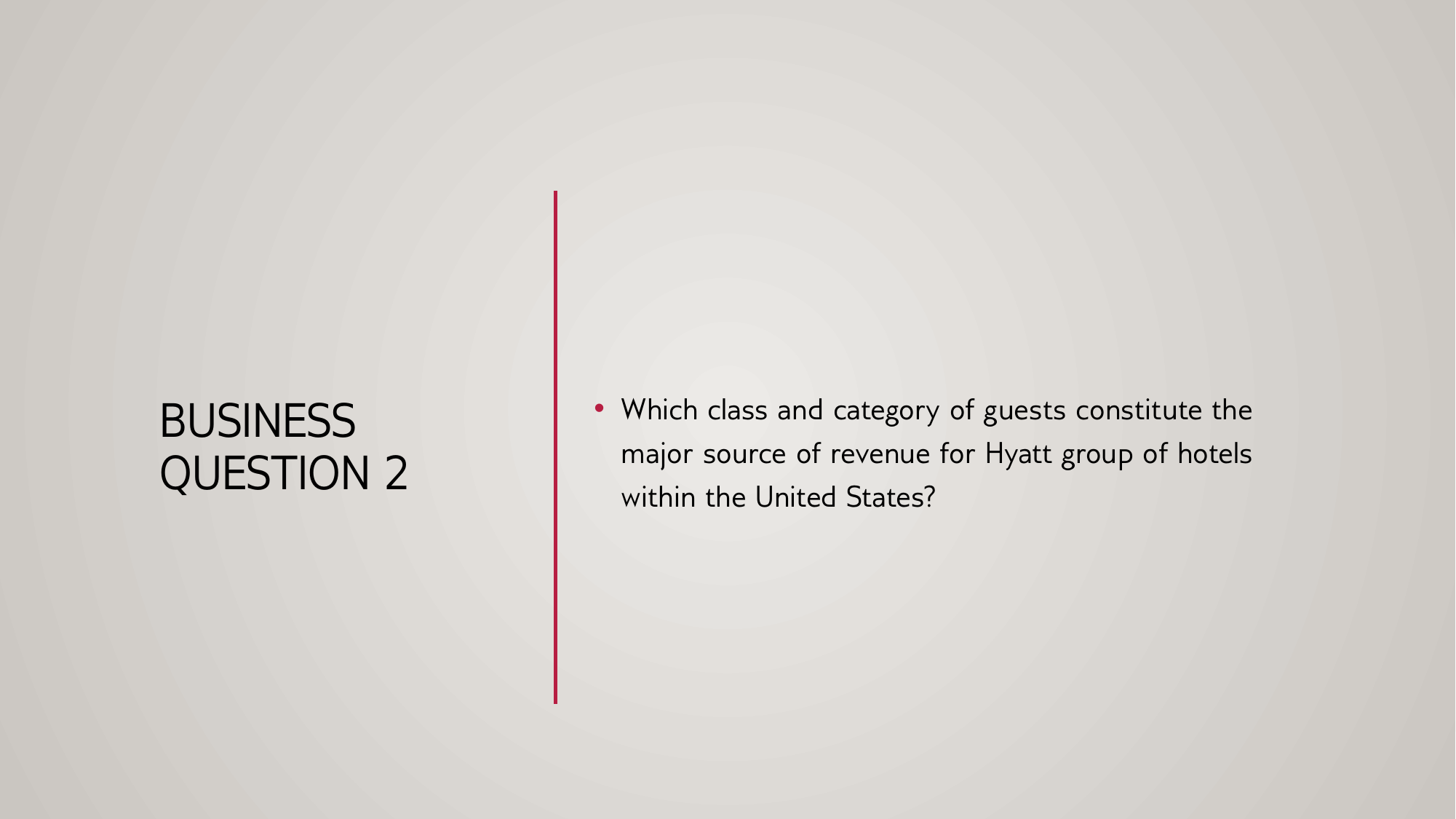

# BUSINESS QUESTION 2
Which class and category of guests constitute the major source of revenue for Hyatt group of hotels within the United States?